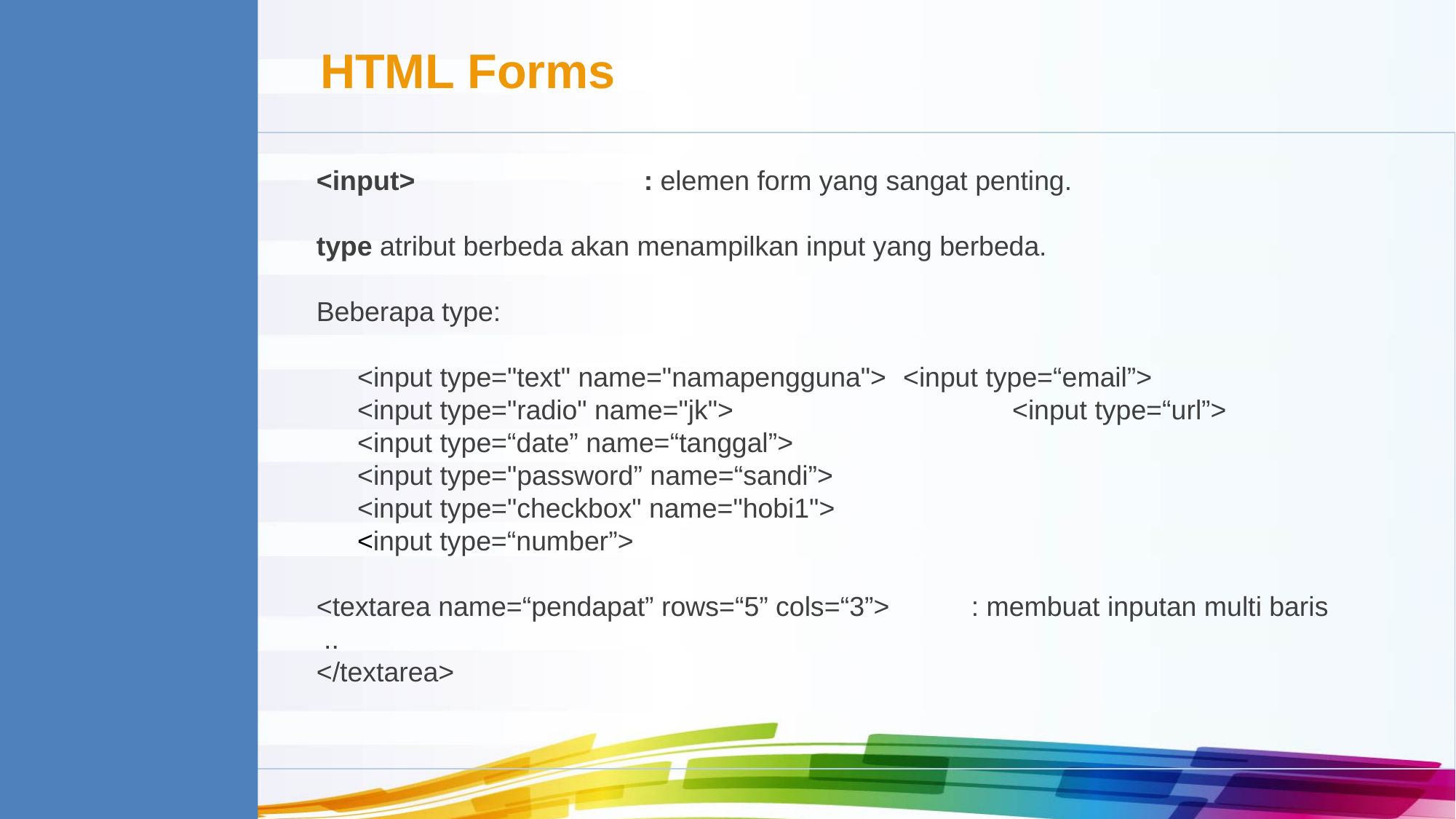

HTML Forms
<input> 			: elemen form yang sangat penting.
type atribut berbeda akan menampilkan input yang berbeda.
Beberapa type:
<input type="text" name="namapengguna">	<input type=“email”>
<input type="radio" name="jk">			<input type=“url”>
<input type=“date” name=“tanggal”>
<input type="password” name=“sandi”>
<input type="checkbox" name="hobi1">
<input type=“number”>

<textarea name=“pendapat” rows=“5” cols=“3”>	: membuat inputan multi baris
 ..
</textarea>